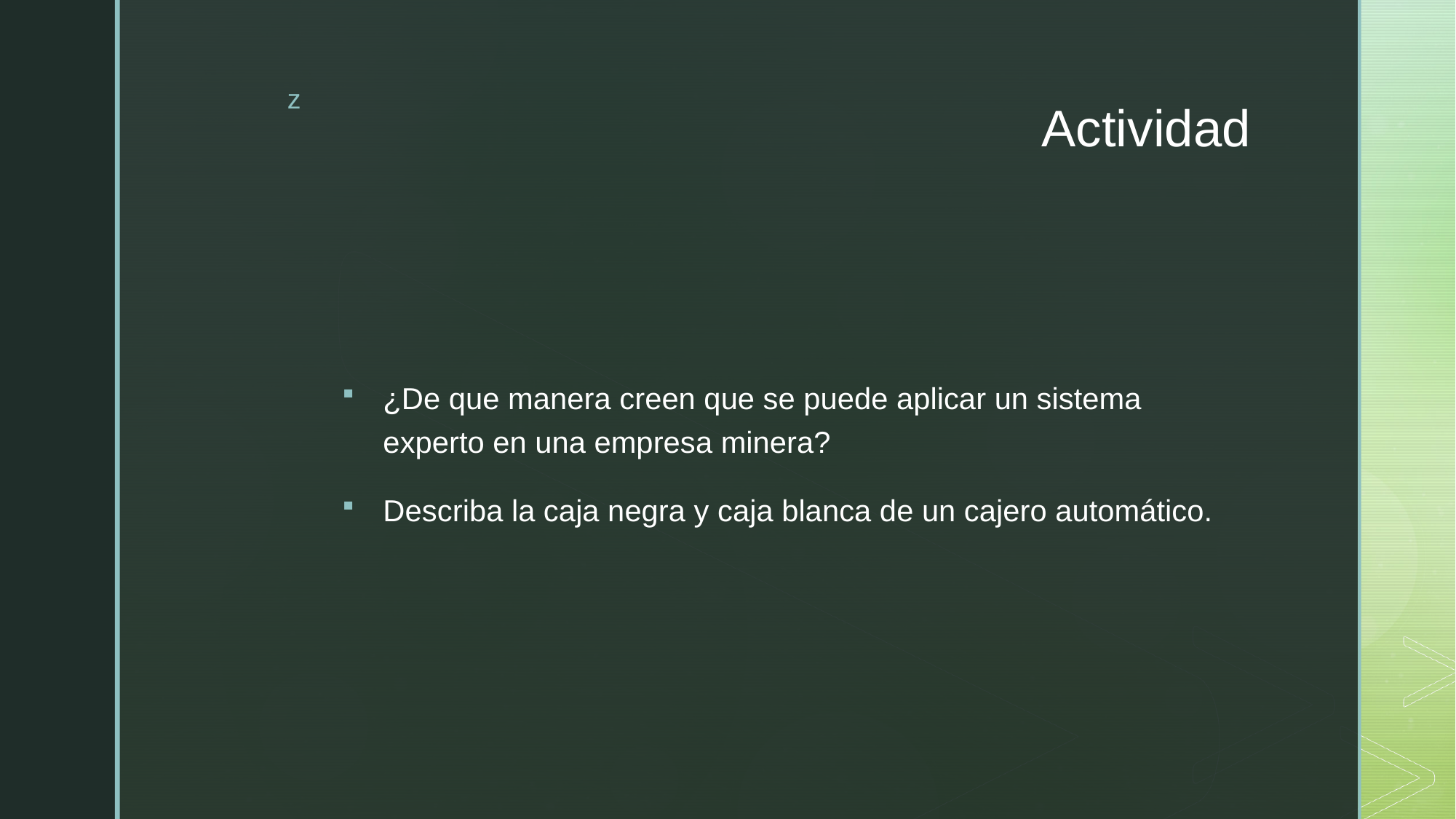

# Actividad
¿De que manera creen que se puede aplicar un sistema experto en una empresa minera?
Describa la caja negra y caja blanca de un cajero automático.